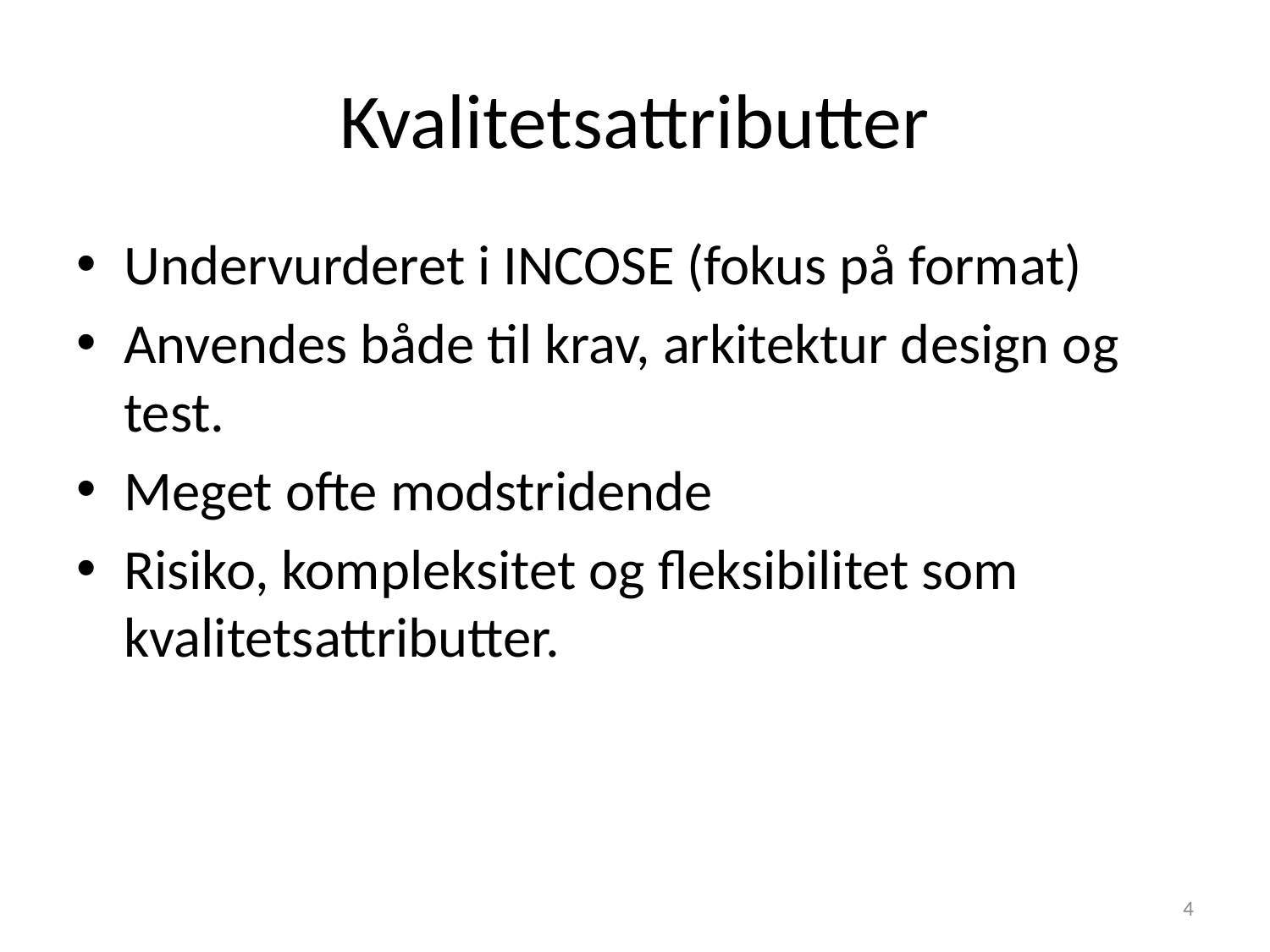

# Kvalitetsattributter
Undervurderet i INCOSE (fokus på format)
Anvendes både til krav, arkitektur design og test.
Meget ofte modstridende
Risiko, kompleksitet og fleksibilitet som kvalitetsattributter.
4